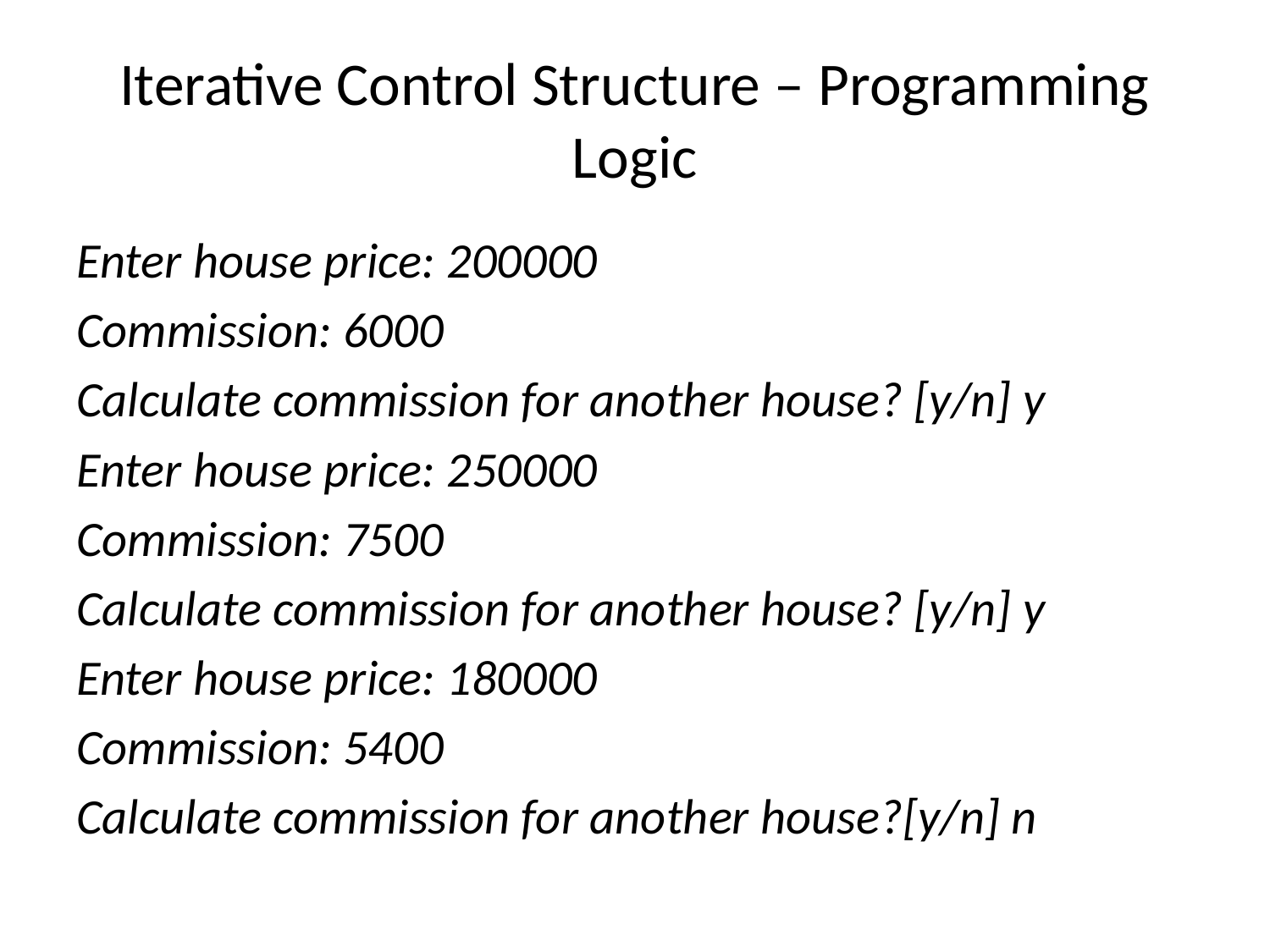

# Iterative Control Structure – Programming Logic
Enter house price: 200000
Commission: 6000
Calculate commission for another house? [y/n] y
Enter house price: 250000
Commission: 7500
Calculate commission for another house? [y/n] y
Enter house price: 180000
Commission: 5400
Calculate commission for another house?[y/n] n